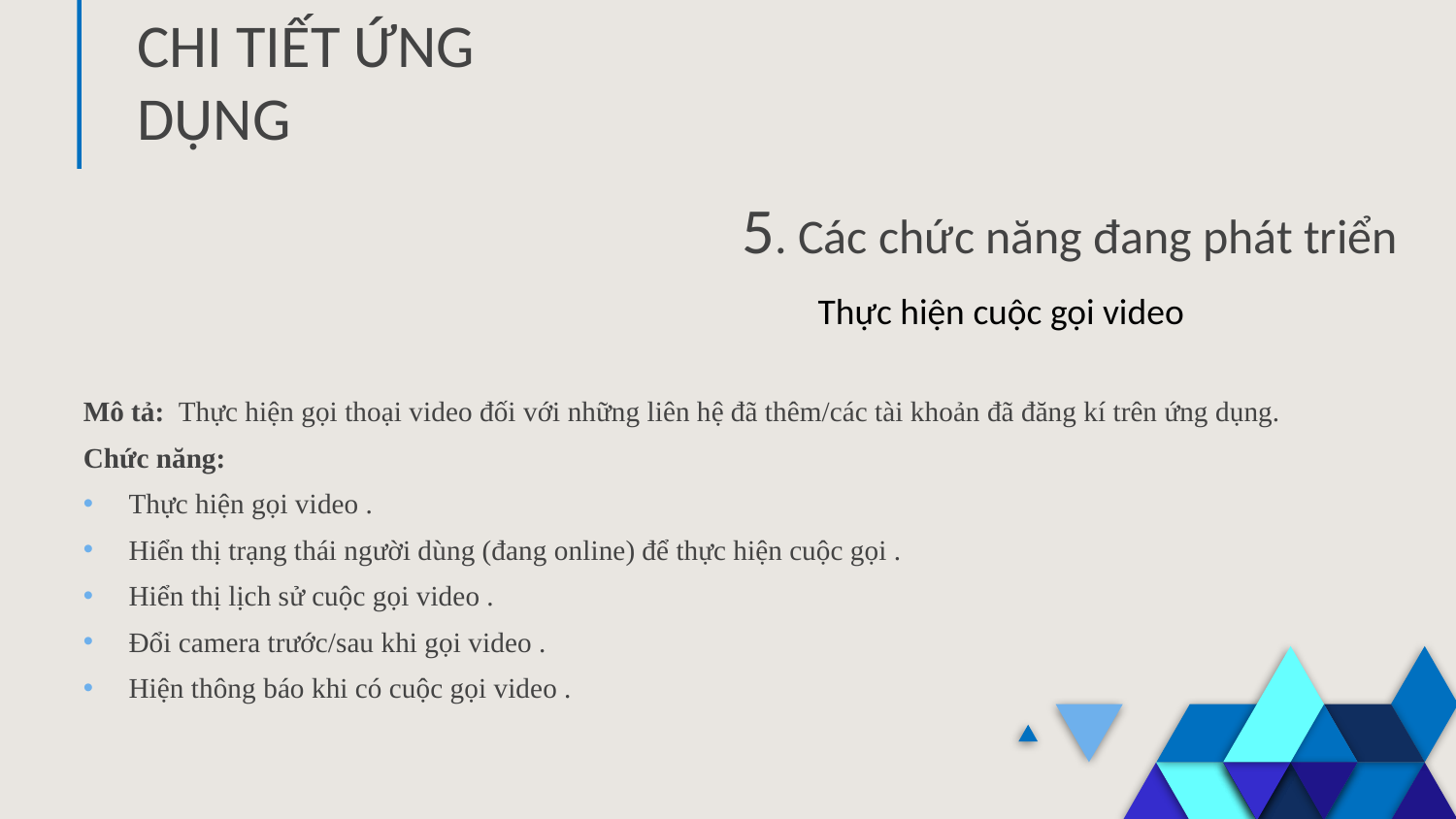

# CHI TIẾT ỨNG DỤNG
5. Các chức năng đang phát triển
Thực hiện cuộc gọi video
Mô tả:  Thực hiện gọi thoại video đối với những liên hệ đã thêm/các tài khoản đã đăng kí trên ứng dụng.
Chức năng:
Thực hiện gọi video .
Hiển thị trạng thái người dùng (đang online) để thực hiện cuộc gọi .
Hiển thị lịch sử cuộc gọi video .
Đổi camera trước/sau khi gọi video .
Hiện thông báo khi có cuộc gọi video .